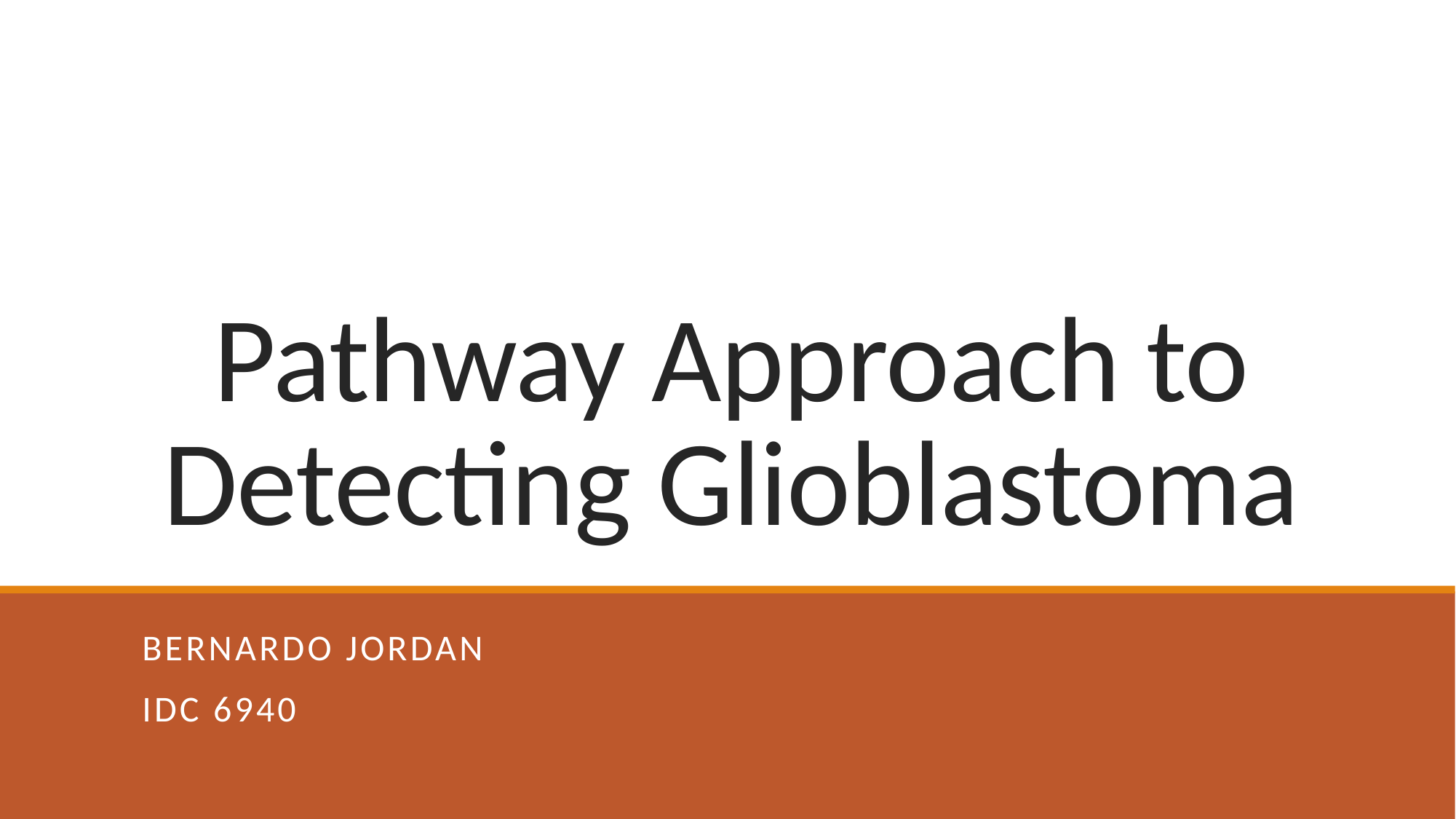

# Pathway Approach to Detecting Glioblastoma

Bernardo Jordan
IDC 6940
1